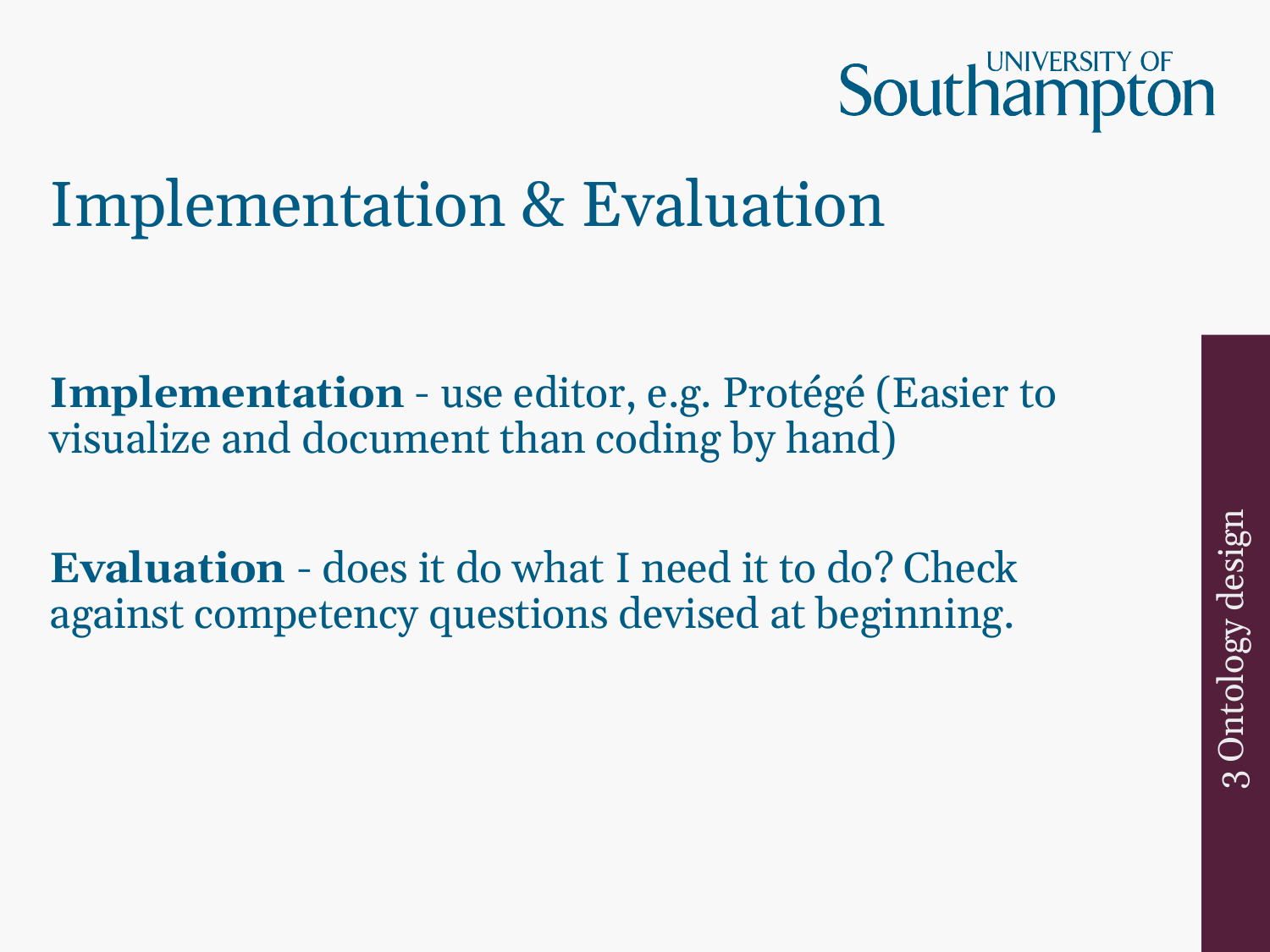

# Implementation & Evaluation

Implementation - use editor, e.g. Protégé (Easier to visualize and document than coding by hand)

Evaluation - does it do what I need it to do? Check against competency questions devised at beginning.
3 Ontology design